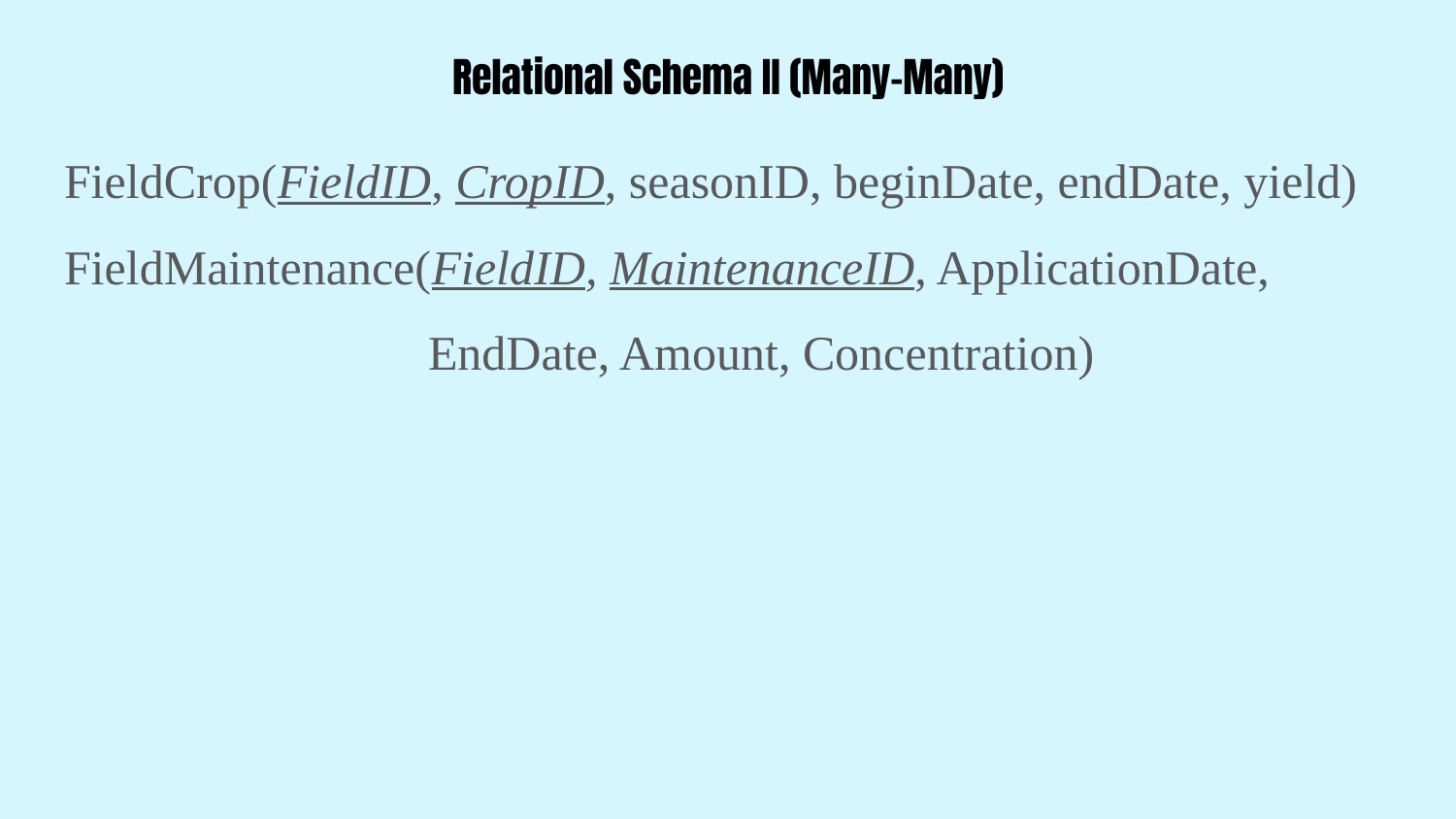

# Relational Schema II (Many-Many)
FieldCrop(FieldID, CropID, seasonID, beginDate, endDate, yield)
FieldMaintenance(FieldID, MaintenanceID, ApplicationDate,
                              EndDate, Amount, Concentration)